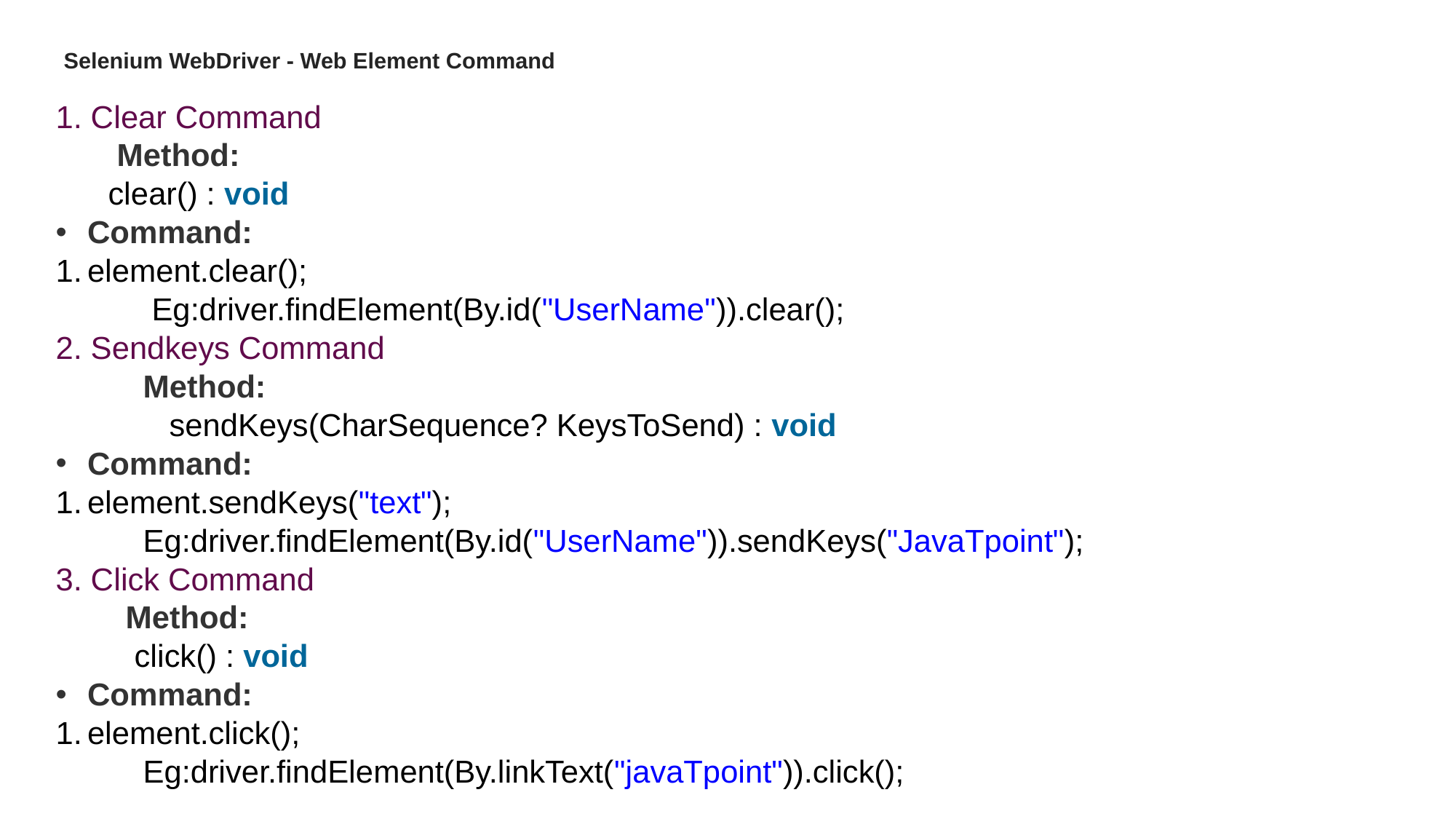

# Selenium WebDriver - Web Element Command
1. Clear Command
       Method:
      clear() : void
Command:
element.clear();
           Eg:driver.findElement(By.id("UserName")).clear();
2. Sendkeys Command
          Method:
             sendKeys(CharSequence? KeysToSend) : void
Command:
element.sendKeys("text");
          Eg:driver.findElement(By.id("UserName")).sendKeys("JavaTpoint");
3. Click Command
        Method:
         click() : void
Command:
element.click();
          Eg:driver.findElement(By.linkText("javaTpoint")).click();